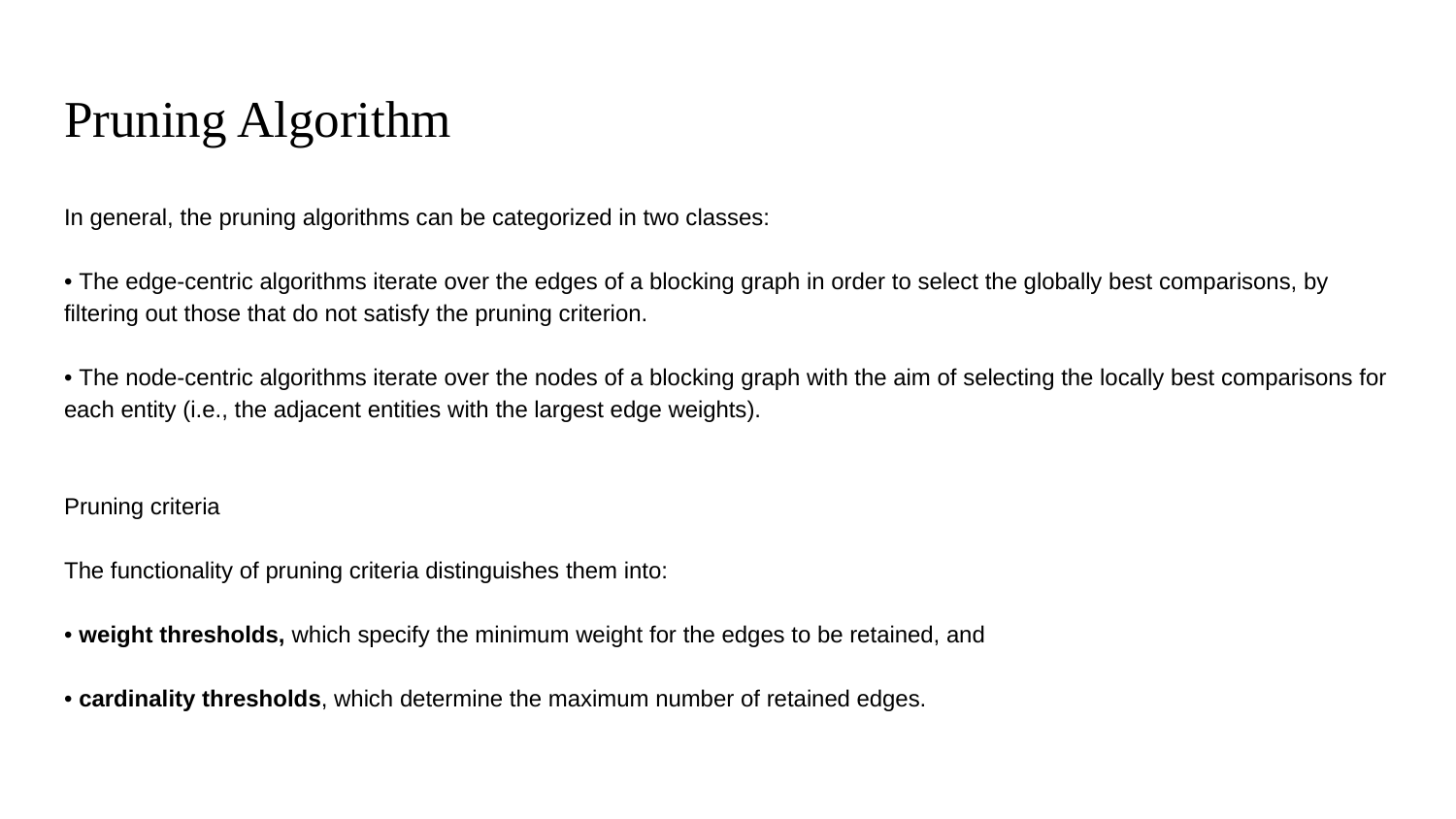

# Pruning Algorithm
In general, the pruning algorithms can be categorized in two classes:

• The edge-centric algorithms iterate over the edges of a blocking graph in order to select the globally best comparisons, by filtering out those that do not satisfy the pruning criterion.

• The node-centric algorithms iterate over the nodes of a blocking graph with the aim of selecting the locally best comparisons for each entity (i.e., the adjacent entities with the largest edge weights).

Pruning criteria

The functionality of pruning criteria distinguishes them into:

• weight thresholds, which specify the minimum weight for the edges to be retained, and

• cardinality thresholds, which determine the maximum number of retained edges.